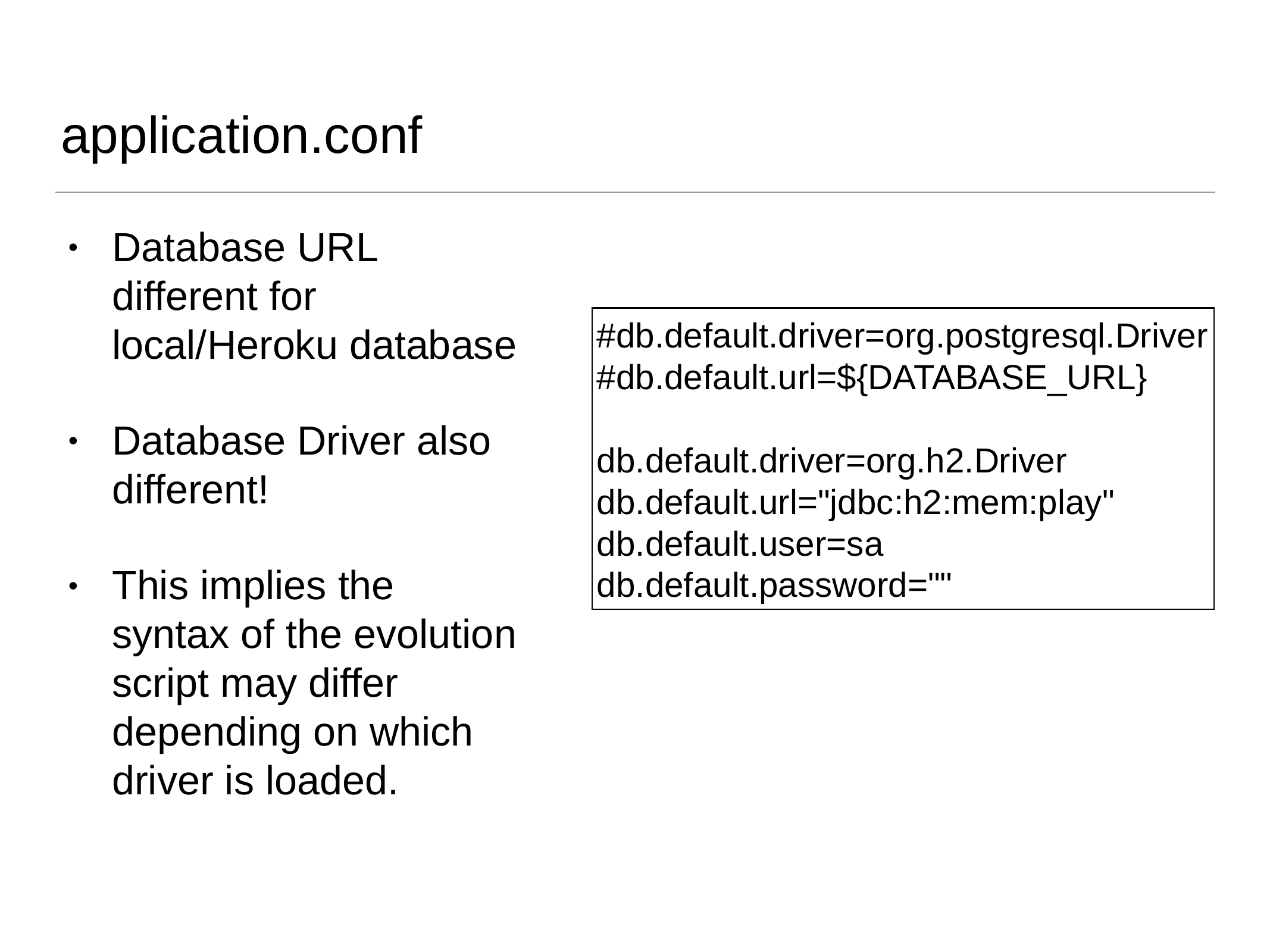

# application.conf
Database URL different for local/Heroku database
Database Driver also different!
This implies the syntax of the evolution script may differ depending on which driver is loaded.
#db.default.driver=org.postgresql.Driver
#db.default.url=${DATABASE_URL}

db.default.driver=org.h2.Driver
db.default.url="jdbc:h2:mem:play"
db.default.user=sa
db.default.password=""